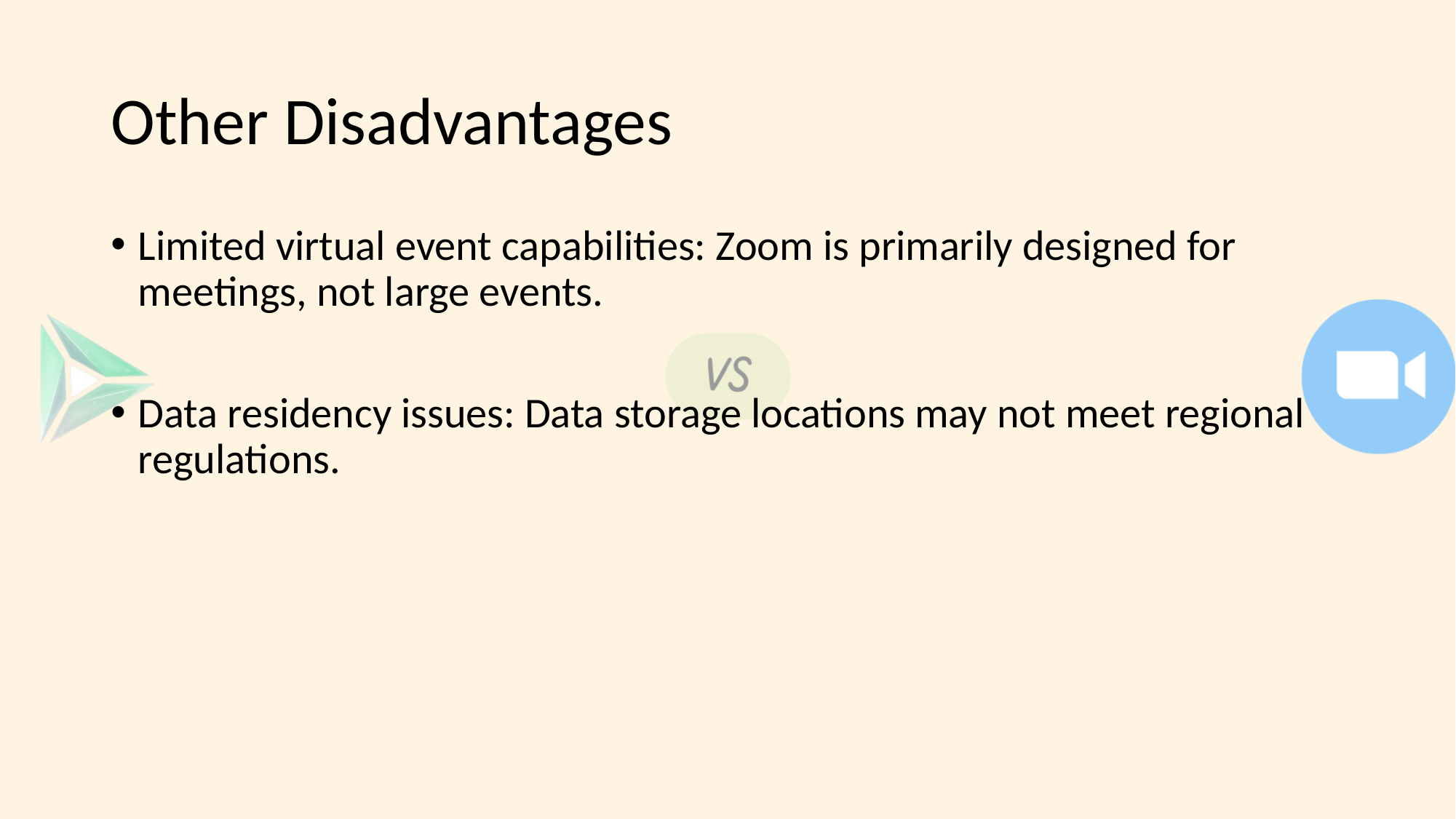

# Other Disadvantages
Limited virtual event capabilities: Zoom is primarily designed for meetings, not large events.

Data residency issues: Data storage locations may not meet regional regulations.